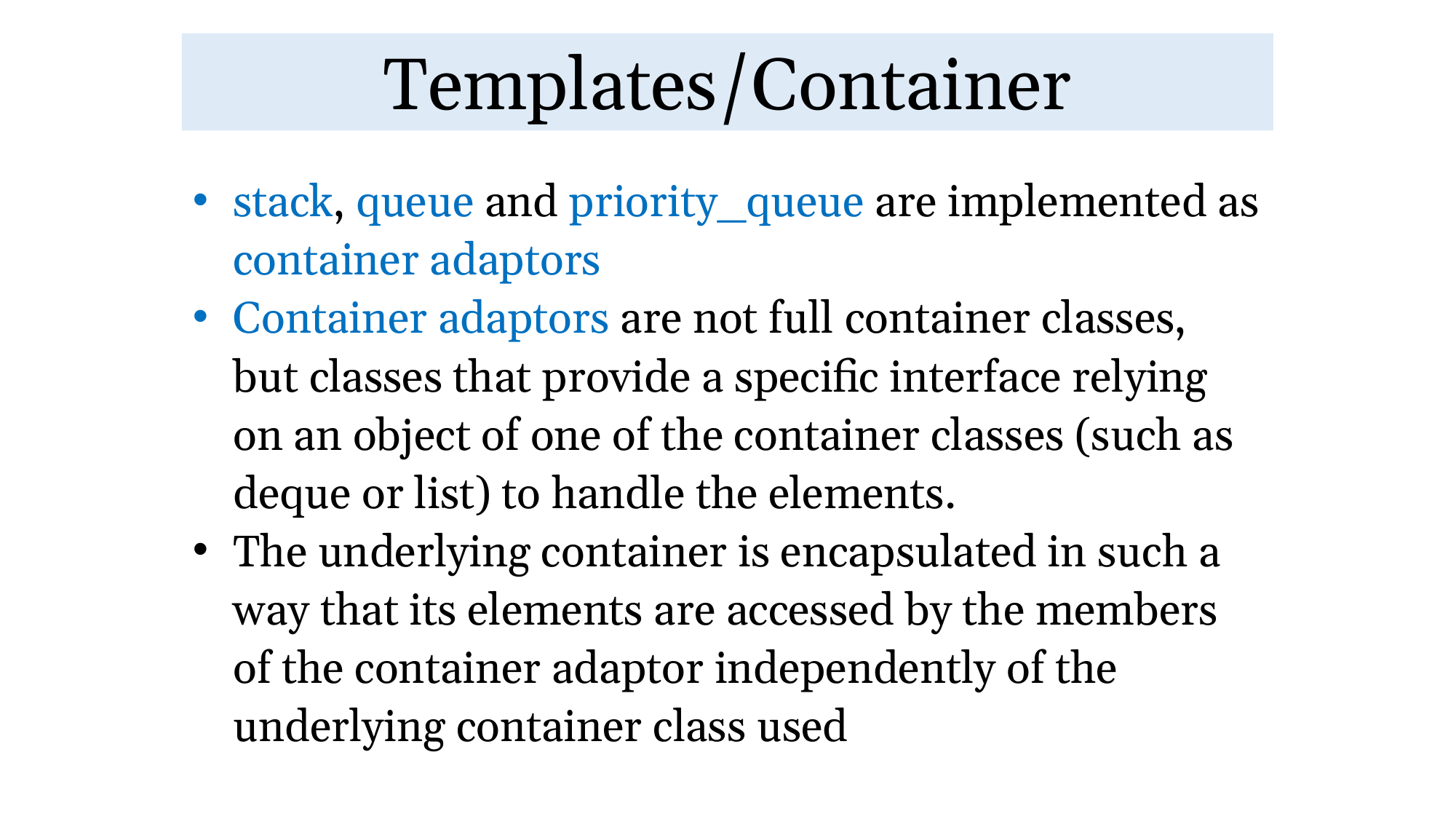

# Templates/Container
stack, queue and priority_queue are implemented as container adaptors
Container adaptors are not full container classes, but classes that provide a specific interface relying on an object of one of the container classes (such as deque or list) to handle the elements.
The underlying container is encapsulated in such a way that its elements are accessed by the members of the container adaptor independently of the underlying container class used